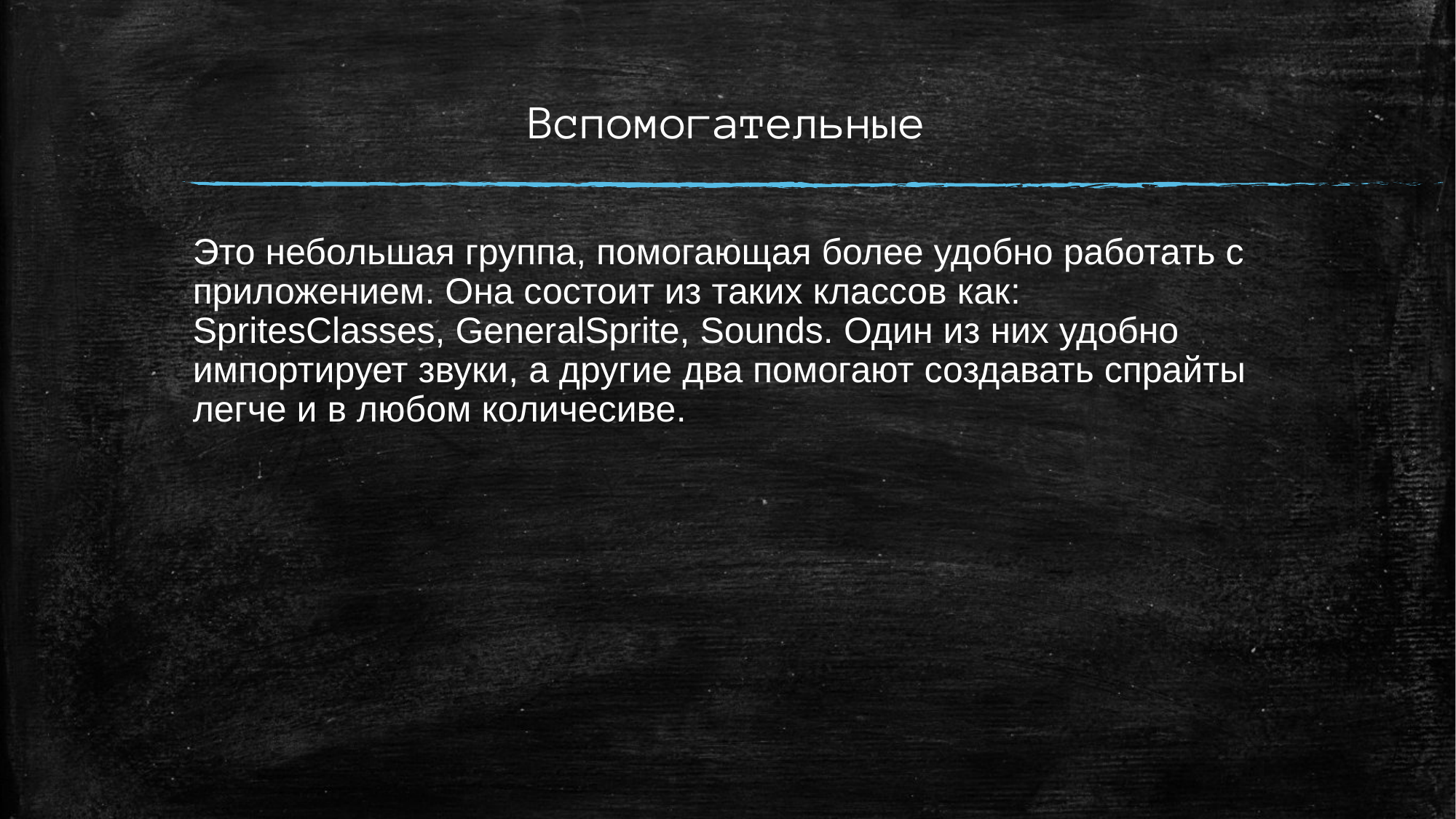

# Вспомогательные
Это небольшая группа, помогающая более удобно работать с приложением. Она состоит из таких классов как: SpritesClasses, GeneralSprite, Sounds. Один из них удобно импортирует звуки, а другие два помогают создавать спрайты легче и в любом количесиве.